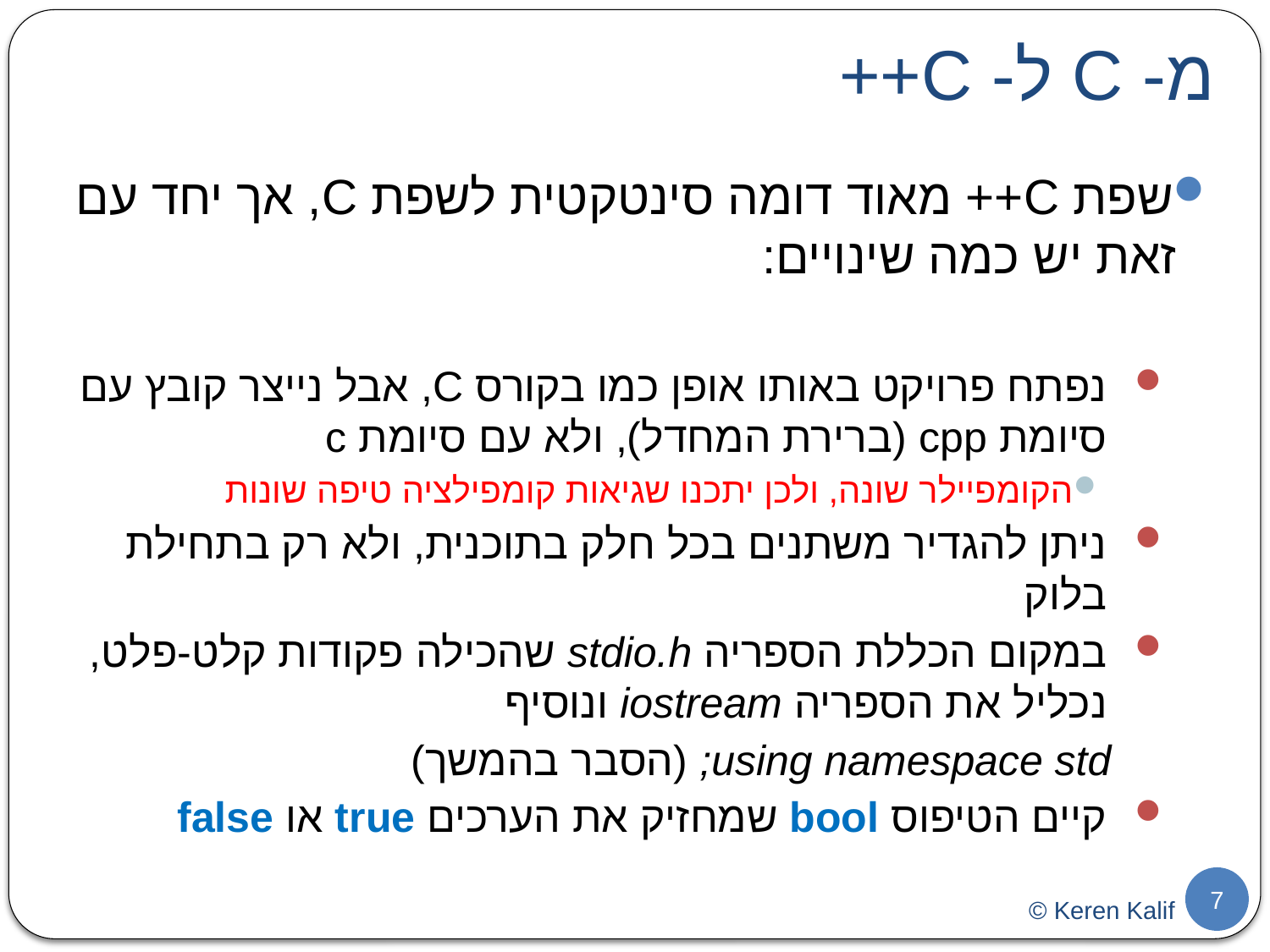

# מ- C ל- C++
שפת C++ מאוד דומה סינטקטית לשפת C, אך יחד עם זאת יש כמה שינויים:

נפתח פרויקט באותו אופן כמו בקורס C, אבל נייצר קובץ עם סיומת cpp (ברירת המחדל), ולא עם סיומת c
הקומפיילר שונה, ולכן יתכנו שגיאות קומפילציה טיפה שונות
ניתן להגדיר משתנים בכל חלק בתוכנית, ולא רק בתחילת בלוק
במקום הכללת הספריה stdio.h שהכילה פקודות קלט-פלט, נכליל את הספריה iostream ונוסיף
     using namespace std; (הסבר בהמשך)
קיים הטיפוס bool שמחזיק את הערכים true או false
7
© Keren Kalif